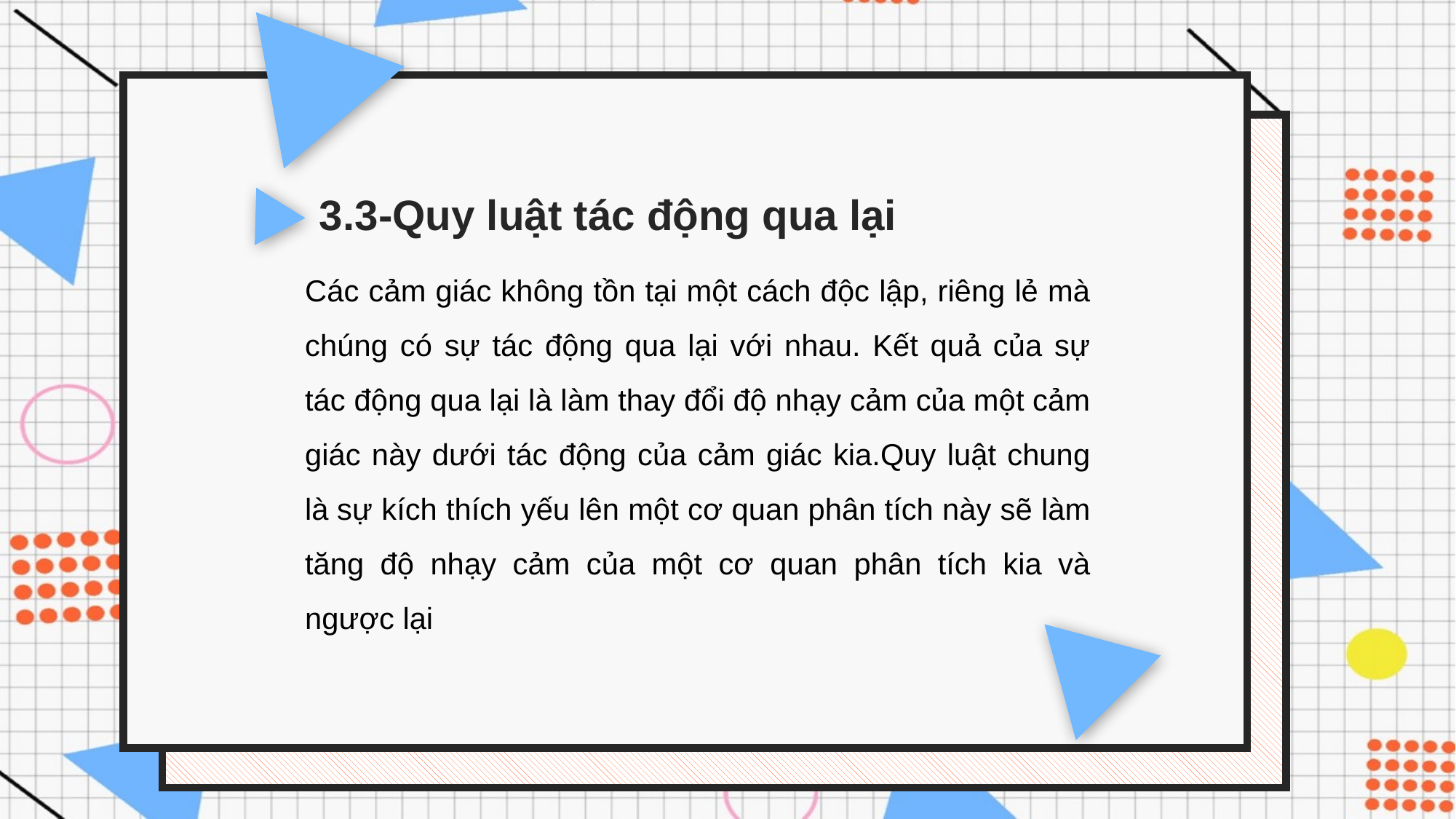

3.3-Quy luật tác động qua lại

Các cảm giác không tồn tại một cách độc lập, riêng lẻ mà chúng có sự tác động qua lại với nhau. Kết quả của sự tác động qua lại là làm thay đổi độ nhạy cảm của một cảm giác này dưới tác động của cảm giác kia.Quy luật chung là sự kích thích yếu lên một cơ quan phân tích này sẽ làm tăng độ nhạy cảm của một cơ quan phân tích kia và ngược lại